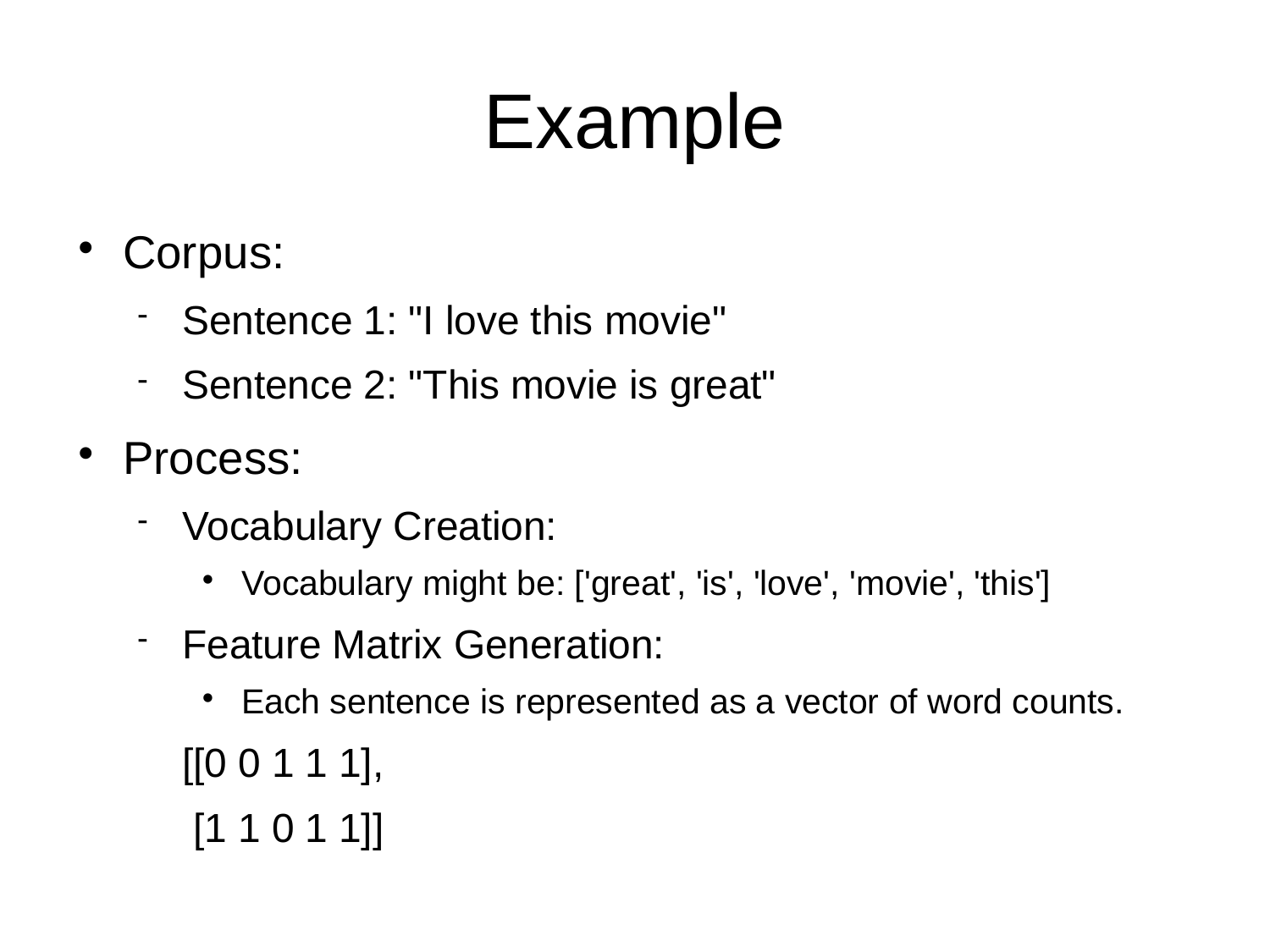

# Example
Corpus:
Sentence 1: "I love this movie"
Sentence 2: "This movie is great"
Process:
Vocabulary Creation:
Vocabulary might be: ['great', 'is', 'love', 'movie', 'this']
Feature Matrix Generation:
Each sentence is represented as a vector of word counts.
[[0 0 1 1 1],
 [1 1 0 1 1]]